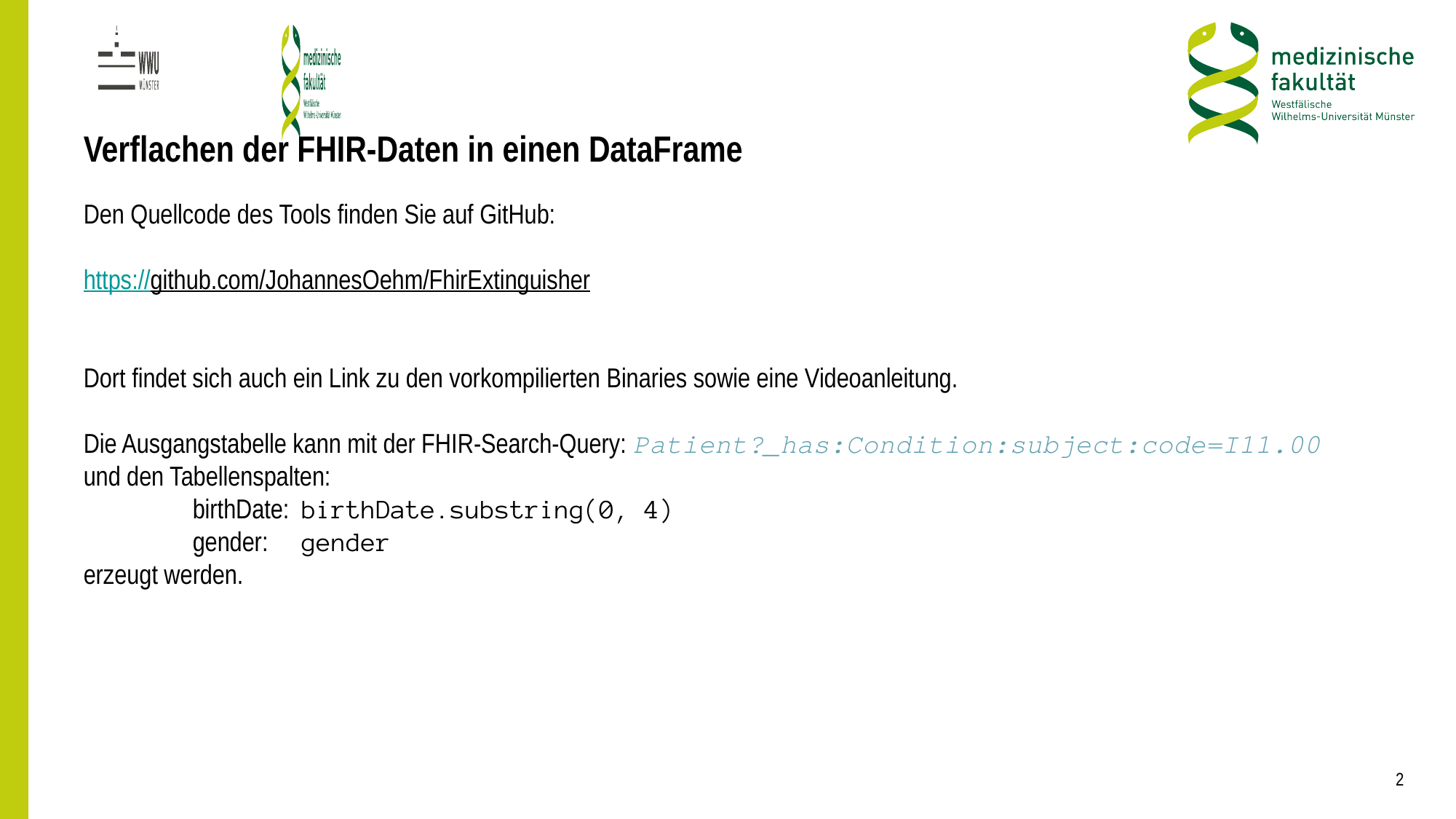

# Verflachen der FHIR-Daten in einen DataFrame
Den Quellcode des Tools finden Sie auf GitHub:

https://github.com/JohannesOehm/FhirExtinguisher

Dort findet sich auch ein Link zu den vorkompilierten Binaries sowie eine Videoanleitung.

Die Ausgangstabelle kann mit der FHIR-Search-Query: Patient?_has:Condition:subject:code=I11.00
und den Tabellenspalten:
	birthDate: 	birthDate.substring(0, 4)
	gender: 	gender
erzeugt werden.